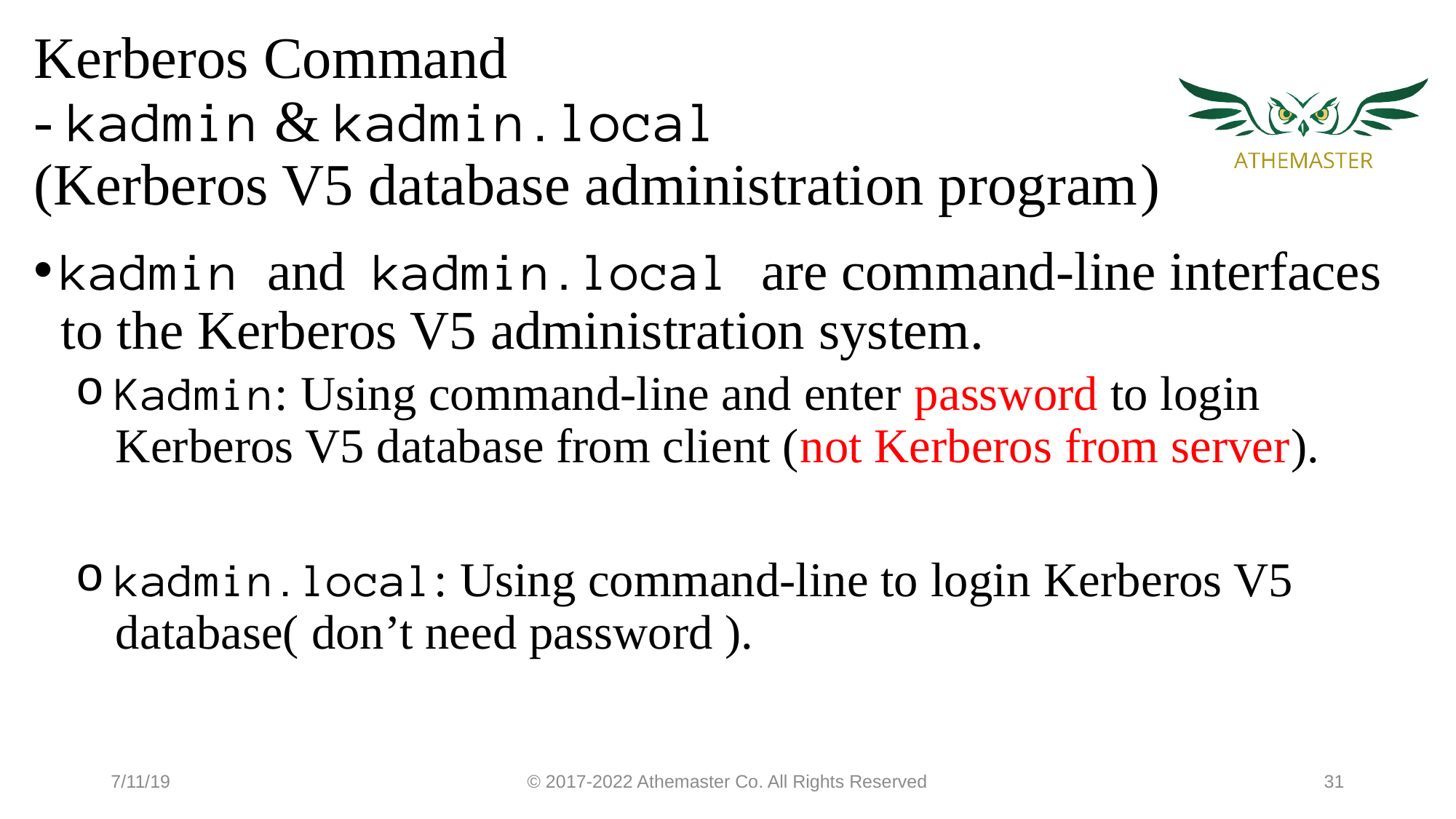

# Kerberos Command - kadmin & kadmin.local (Kerberos V5 database administration program)
kadmin  and  kadmin.local are command-line interfaces to the Kerberos V5 administration system.
Kadmin: Using command-line and enter password to login Kerberos V5 database from client (not Kerberos from server).

kadmin.local: Using command-line to login Kerberos V5 database( don’t need password ).
7/11/19
© 2017-2022 Athemaster Co. All Rights Reserved
31